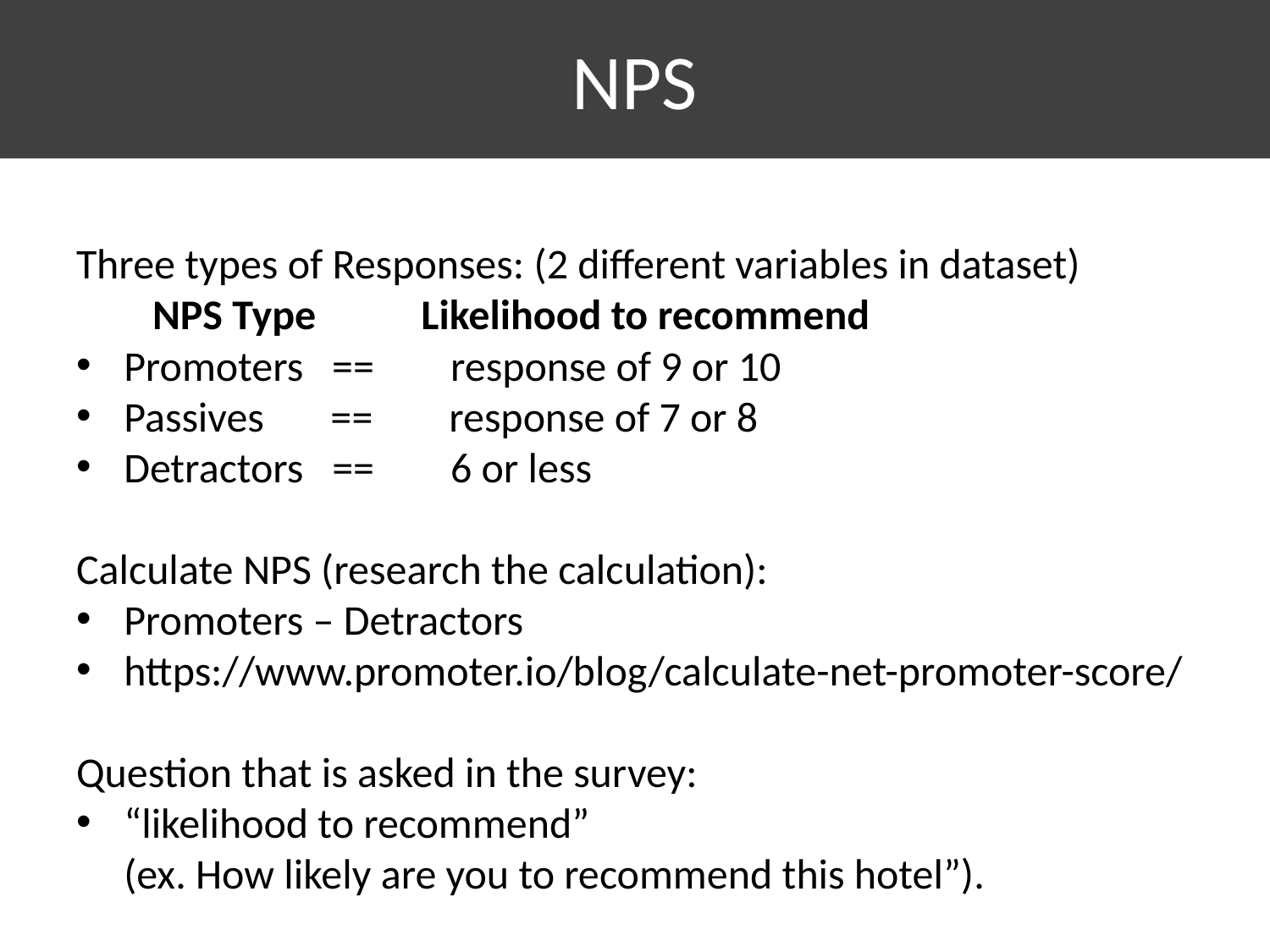

# NPS

Three types of Responses: (2 different variables in dataset)
        NPS Type           Likelihood to recommend
Promoters   ==        response of 9 or 10
Passives       ==        response of 7 or 8
Detractors   ==        6 or less

Calculate NPS (research the calculation):
Promoters – Detractors
https://www.promoter.io/blog/calculate-net-promoter-score/

Question that is asked in the survey:
“likelihood to recommend”
(ex. How likely are you to recommend this hotel”).